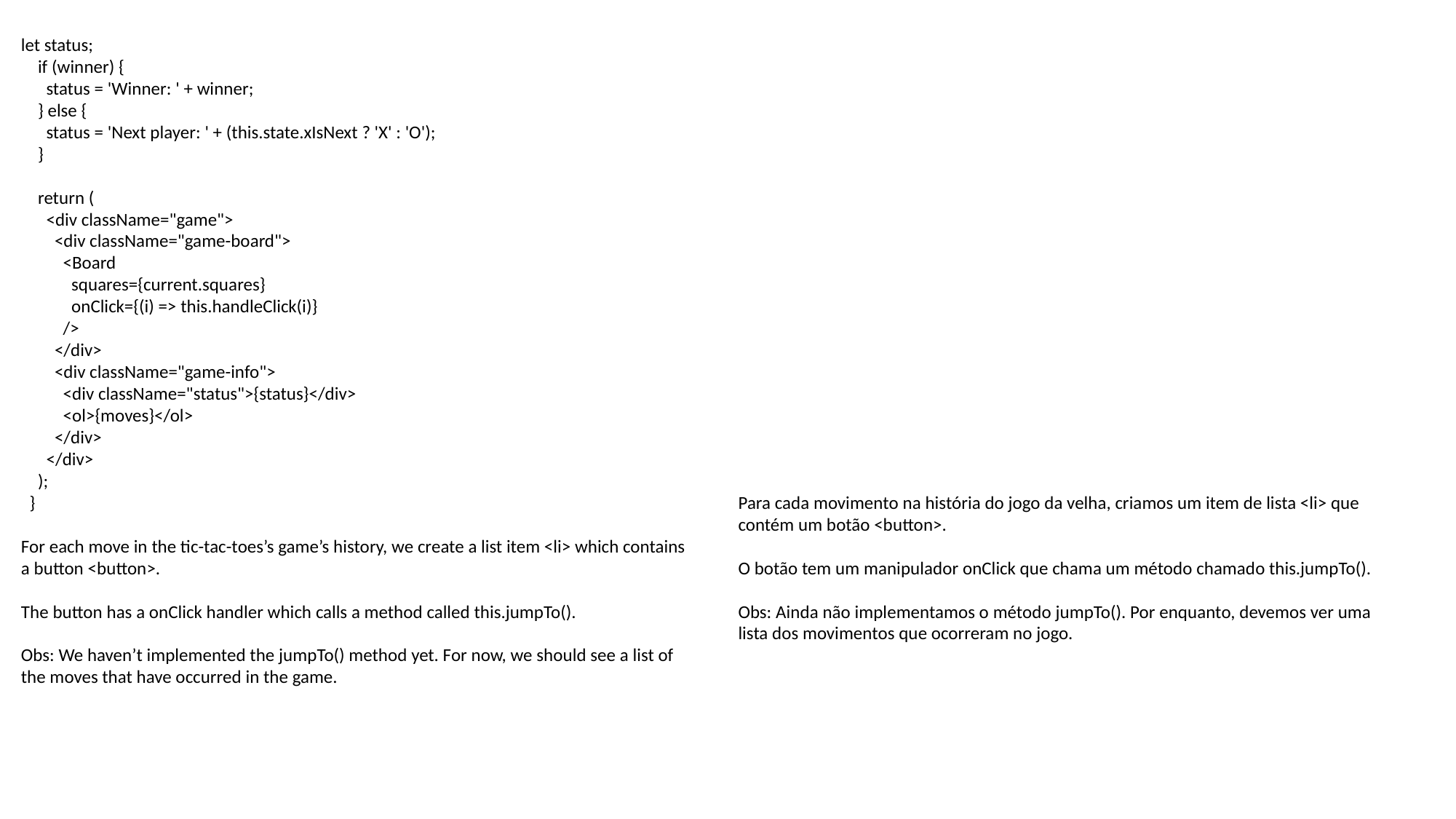

let status;
    if (winner) {
      status = 'Winner: ' + winner;
    } else {
      status = 'Next player: ' + (this.state.xIsNext ? 'X' : 'O');
    }

    return (
      <div className="game">
        <div className="game-board">
          <Board
            squares={current.squares}
            onClick={(i) => this.handleClick(i)}
          />
        </div>
        <div className="game-info">
          <div className="status">{status}</div>
          <ol>{moves}</ol>
        </div>
      </div>
    );
  }

For each move in the tic-tac-toes’s game’s history, we create a list item <li> which contains a button <button>.

The button has a onClick handler which calls a method called this.jumpTo().

Obs: We haven’t implemented the jumpTo() method yet. For now, we should see a list of the moves that have occurred in the game.

Para cada movimento na história do jogo da velha, criamos um item de lista <li> que contém um botão <button>.

O botão tem um manipulador onClick que chama um método chamado this.jumpTo().

Obs: Ainda não implementamos o método jumpTo(). Por enquanto, devemos ver uma lista dos movimentos que ocorreram no jogo.